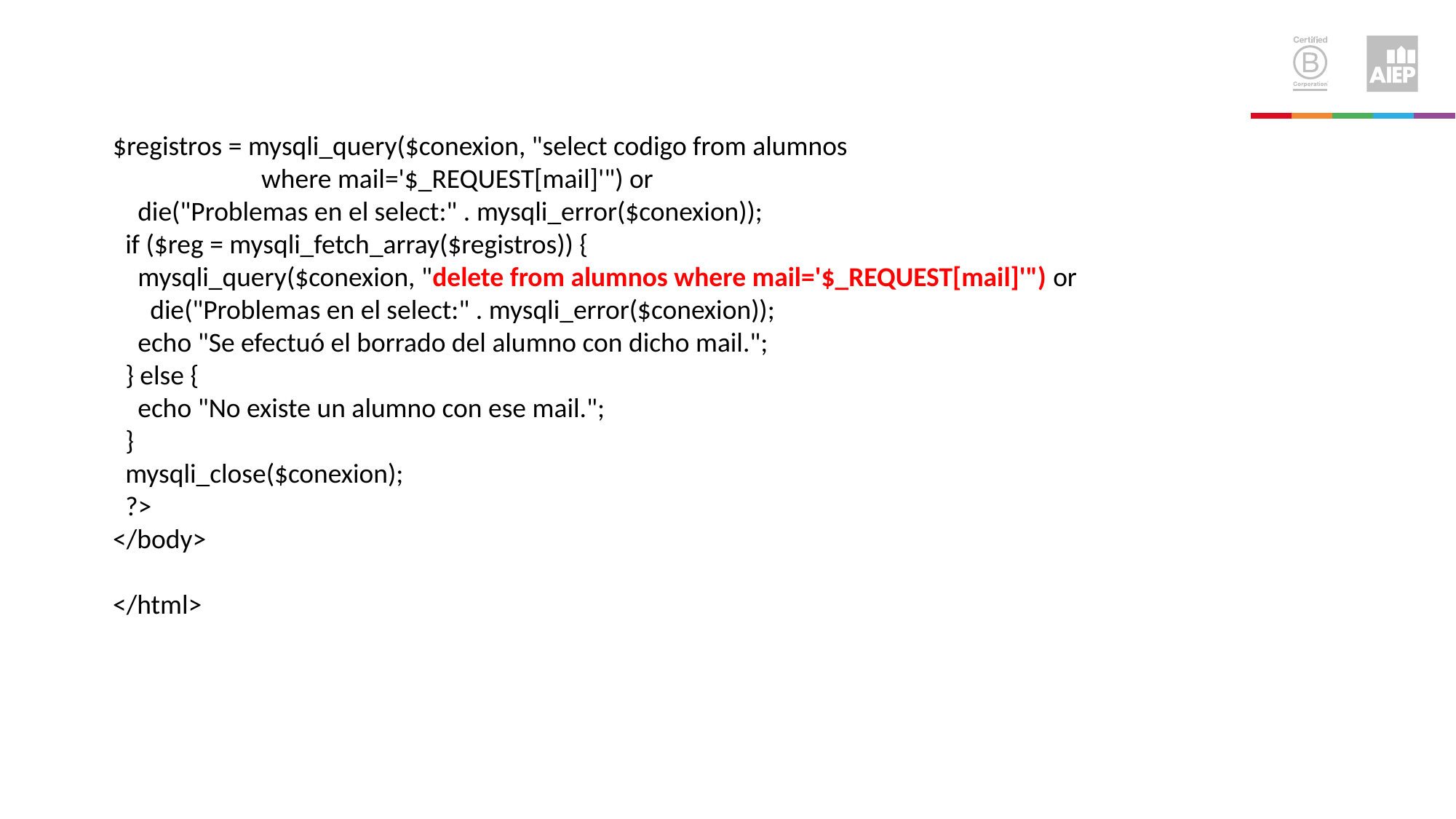

$registros = mysqli_query($conexion, "select codigo from alumnos
                        where mail='$_REQUEST[mail]'") or
    die("Problemas en el select:" . mysqli_error($conexion));
  if ($reg = mysqli_fetch_array($registros)) {
    mysqli_query($conexion, "delete from alumnos where mail='$_REQUEST[mail]'") or
      die("Problemas en el select:" . mysqli_error($conexion));
    echo "Se efectuó el borrado del alumno con dicho mail.";
  } else {
    echo "No existe un alumno con ese mail.";
  }
  mysqli_close($conexion);
  ?>
</body>

</html>